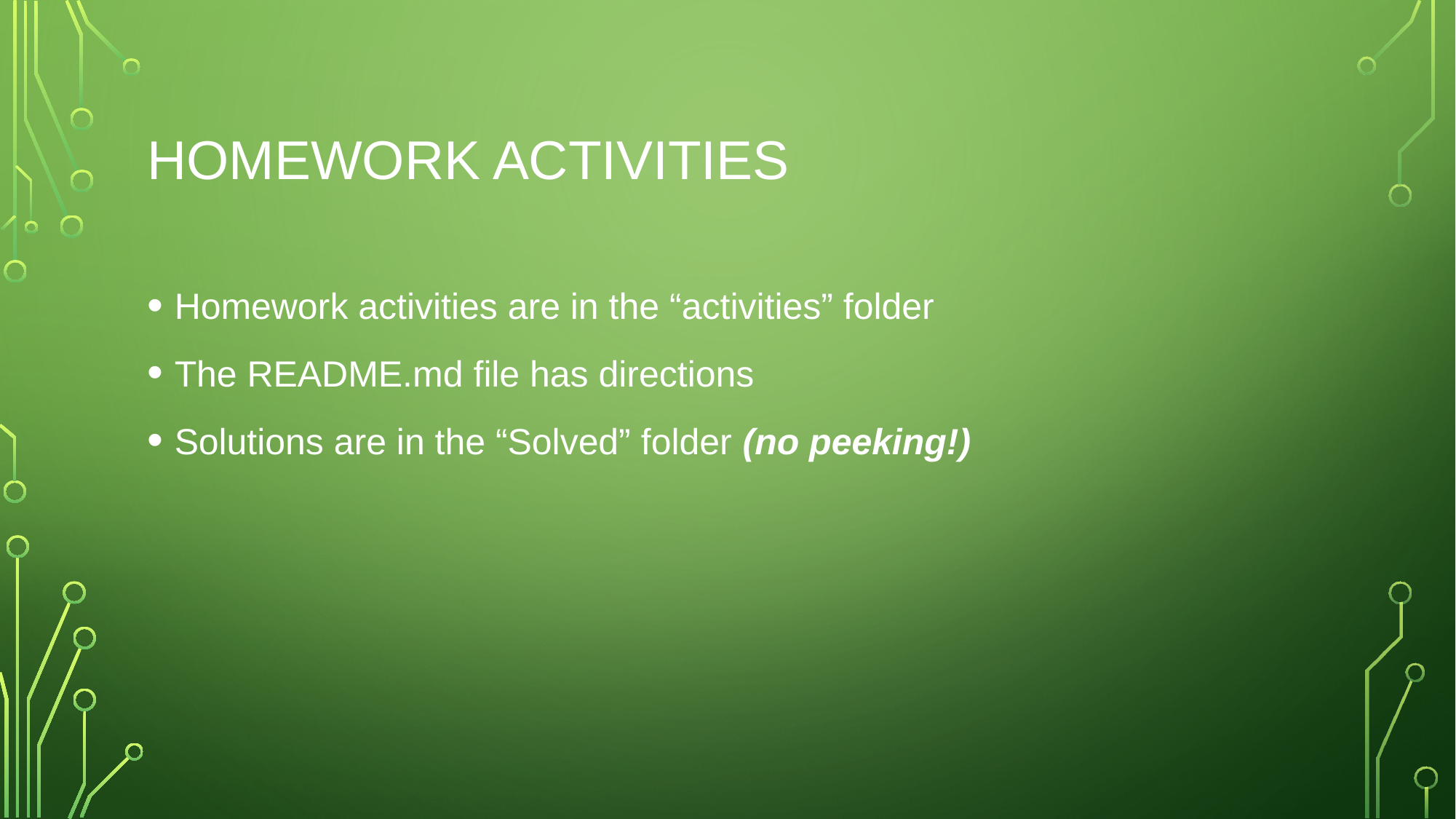

# Homework activities
Homework activities are in the “activities” folder
The README.md file has directions
Solutions are in the “Solved” folder (no peeking!)